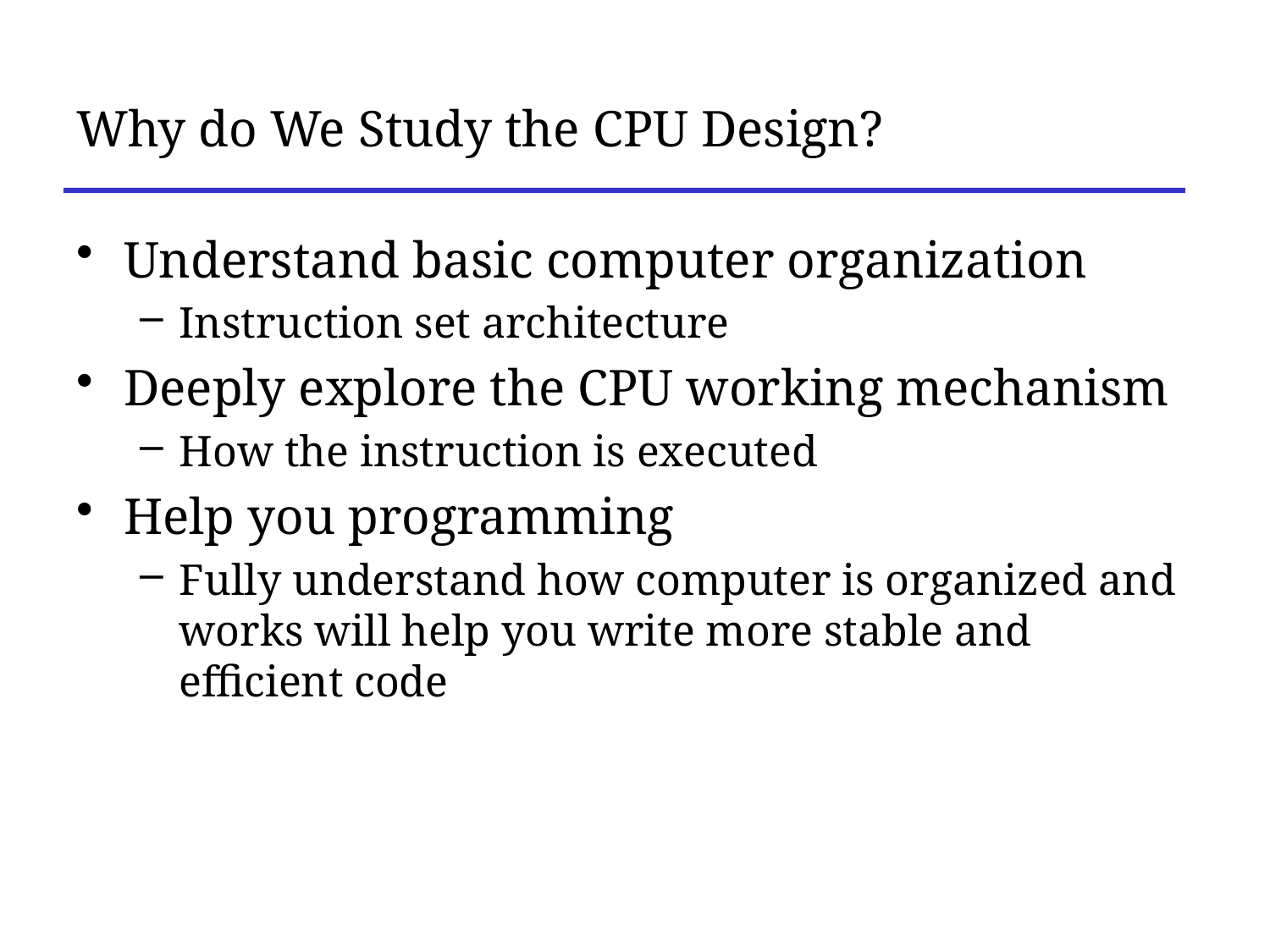

# Why do We Study the CPU Design?
Understand basic computer organization
Instruction set architecture
Deeply explore the CPU working mechanism
How the instruction is executed
Help you programming
Fully understand how computer is organized and works will help you write more stable and efficient code